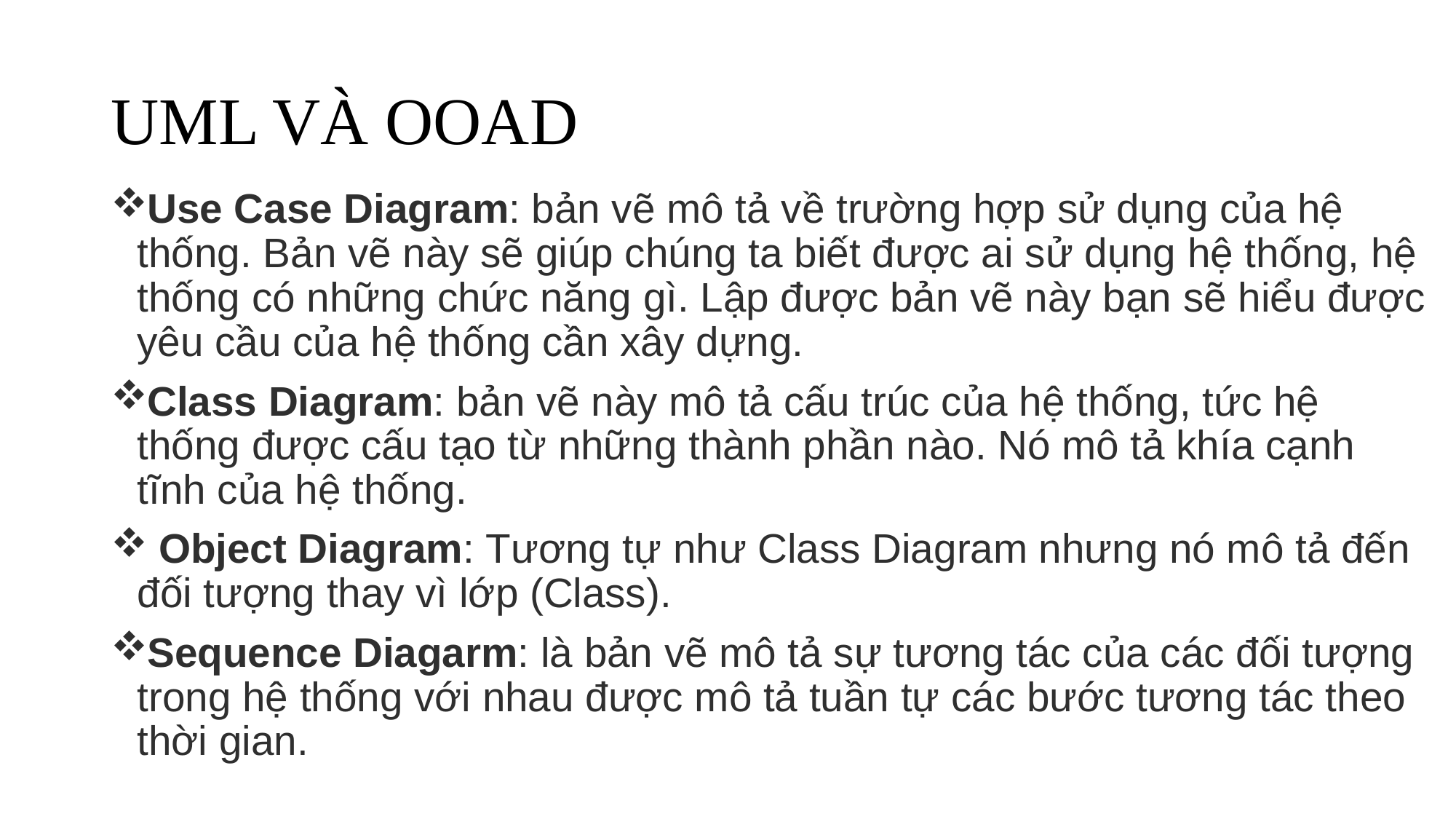

# UML VÀ OOAD
Use Case Diagram: bản vẽ mô tả về trường hợp sử dụng của hệ thống. Bản vẽ này sẽ giúp chúng ta biết được ai sử dụng hệ thống, hệ thống có những chức năng gì. Lập được bản vẽ này bạn sẽ hiểu được yêu cầu của hệ thống cần xây dựng.
Class Diagram: bản vẽ này mô tả cấu trúc của hệ thống, tức hệ thống được cấu tạo từ những thành phần nào. Nó mô tả khía cạnh tĩnh của hệ thống.
 Object Diagram: Tương tự như Class Diagram nhưng nó mô tả đến đối tượng thay vì lớp (Class).
Sequence Diagarm: là bản vẽ mô tả sự tương tác của các đối tượng trong hệ thống với nhau được mô tả tuần tự các bước tương tác theo thời gian.